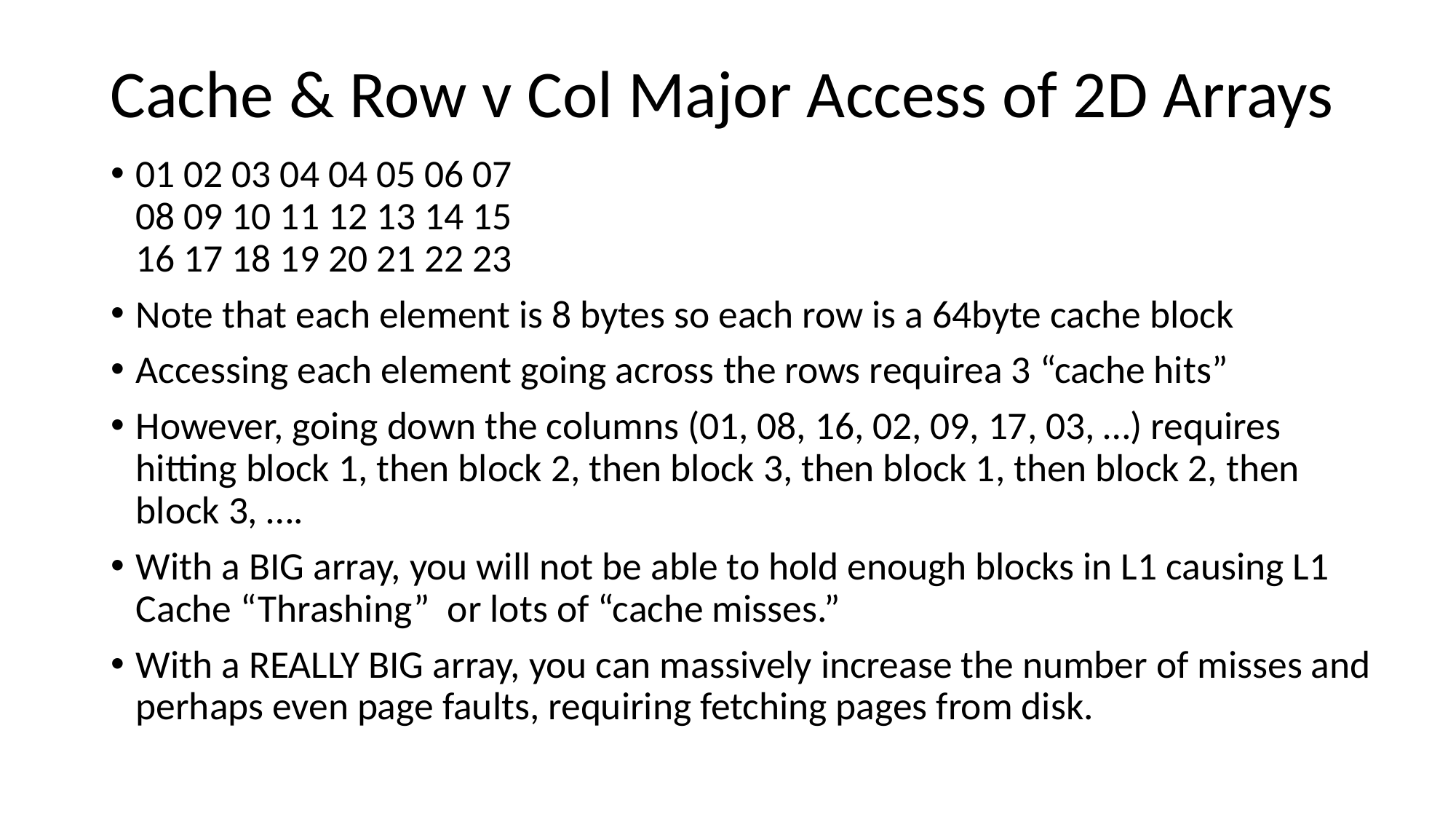

# Cache & Row v Col Major Access of 2D Arrays
01 02 03 04 04 05 06 07
08 09 10 11 12 13 14 15
16 17 18 19 20 21 22 23
Note that each element is 8 bytes so each row is a 64byte cache block
Accessing each element going across the rows requirea 3 “cache hits”
However, going down the columns (01, 08, 16, 02, 09, 17, 03, …) requires hitting block 1, then block 2, then block 3, then block 1, then block 2, then block 3, ….
With a BIG array, you will not be able to hold enough blocks in L1 causing L1 Cache “Thrashing”  or lots of “cache misses.”
With a REALLY BIG array, you can massively increase the number of misses and perhaps even page faults, requiring fetching pages from disk.